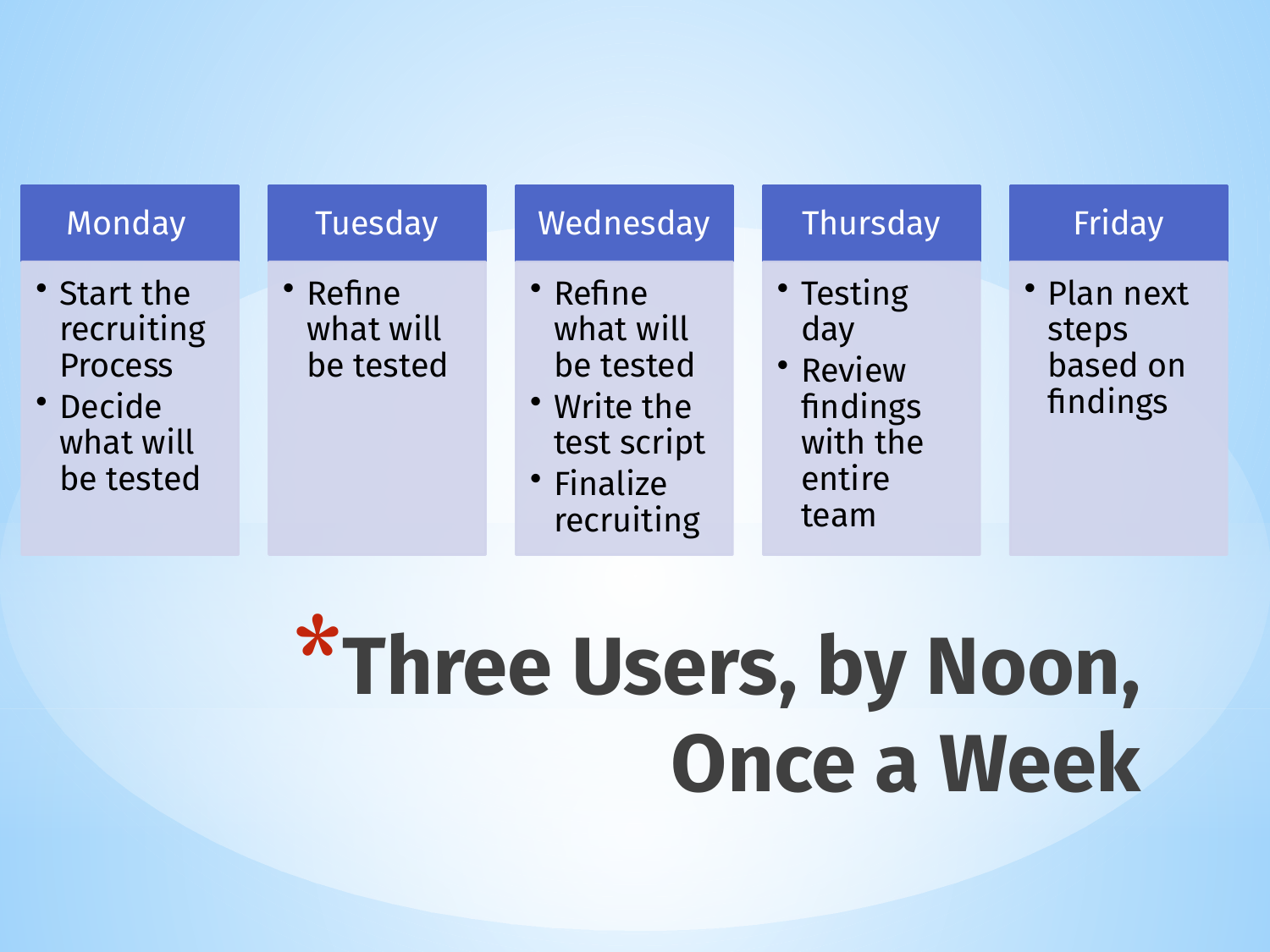

Monday
Start the recruiting Process
Decide what will be tested
Tuesday
Refine what will be tested
Wednesday
Refine what will be tested
Write the test script
Finalize recruiting
Thursday
Testing day
Review findings with the entire team
Friday
Plan next steps based on findings
Three Users, by Noon, Once a Week